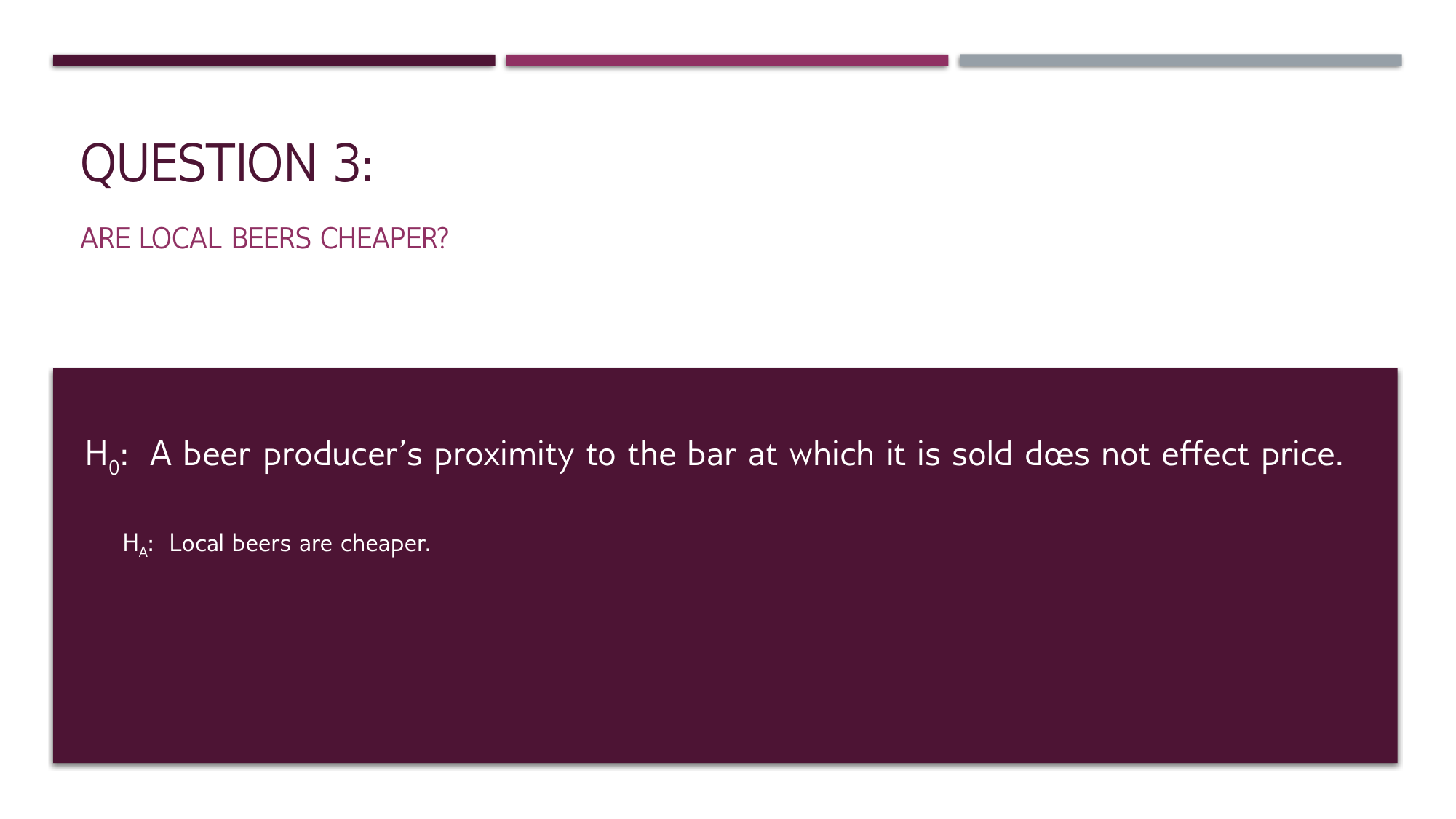

# Question 3:
Are local beers cheaper?
H0:  A beer producer’s proximity to the bar at which it is sold does not effect price.
HA:  Local beers are cheaper.